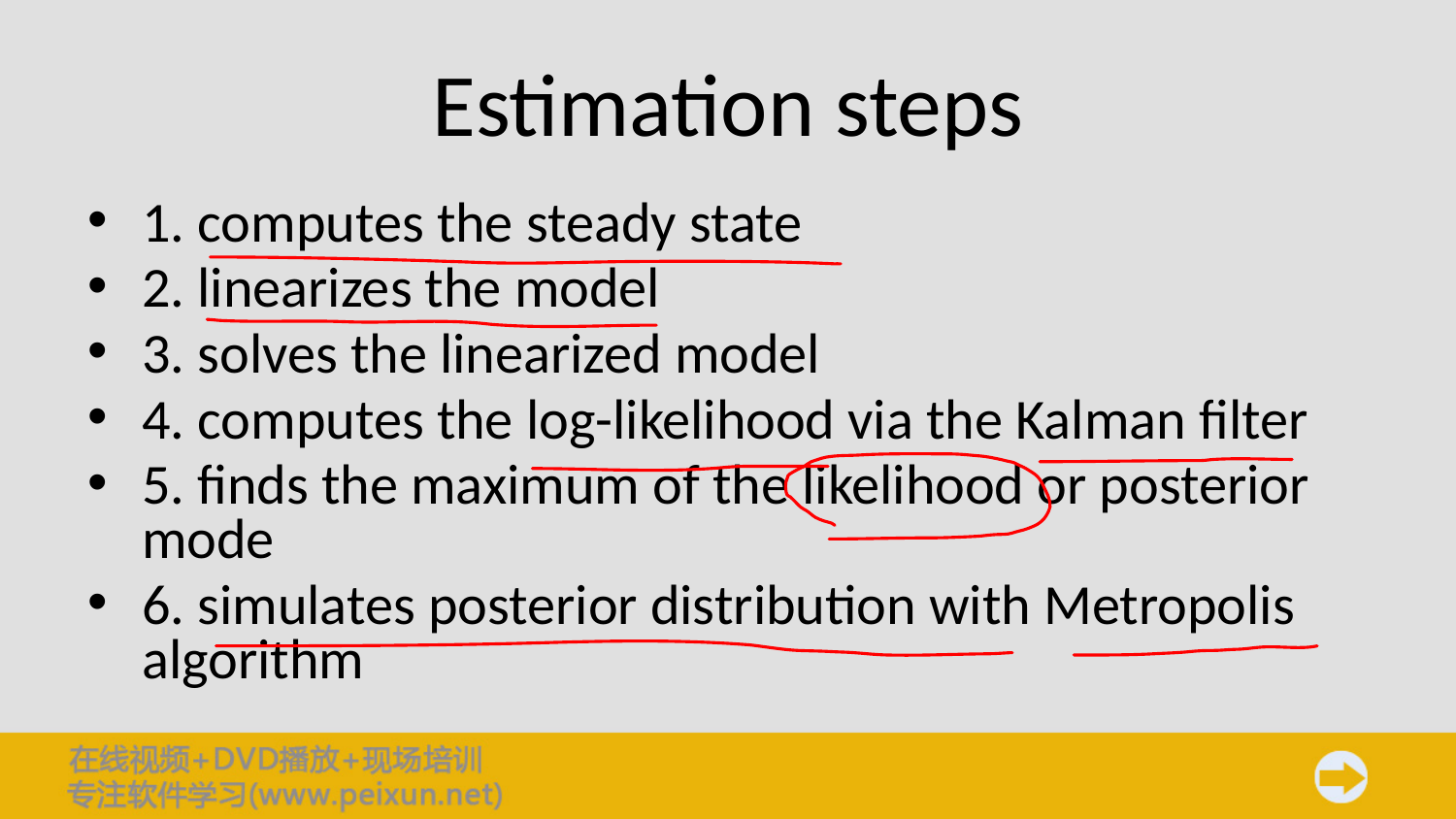

# Estimation steps
1. computes the steady state
2. linearizes the model
3. solves the linearized model
4. computes the log-likelihood via the Kalman filter
5. finds the maximum of the likelihood or posterior mode
6. simulates posterior distribution with Metropolis algorithm